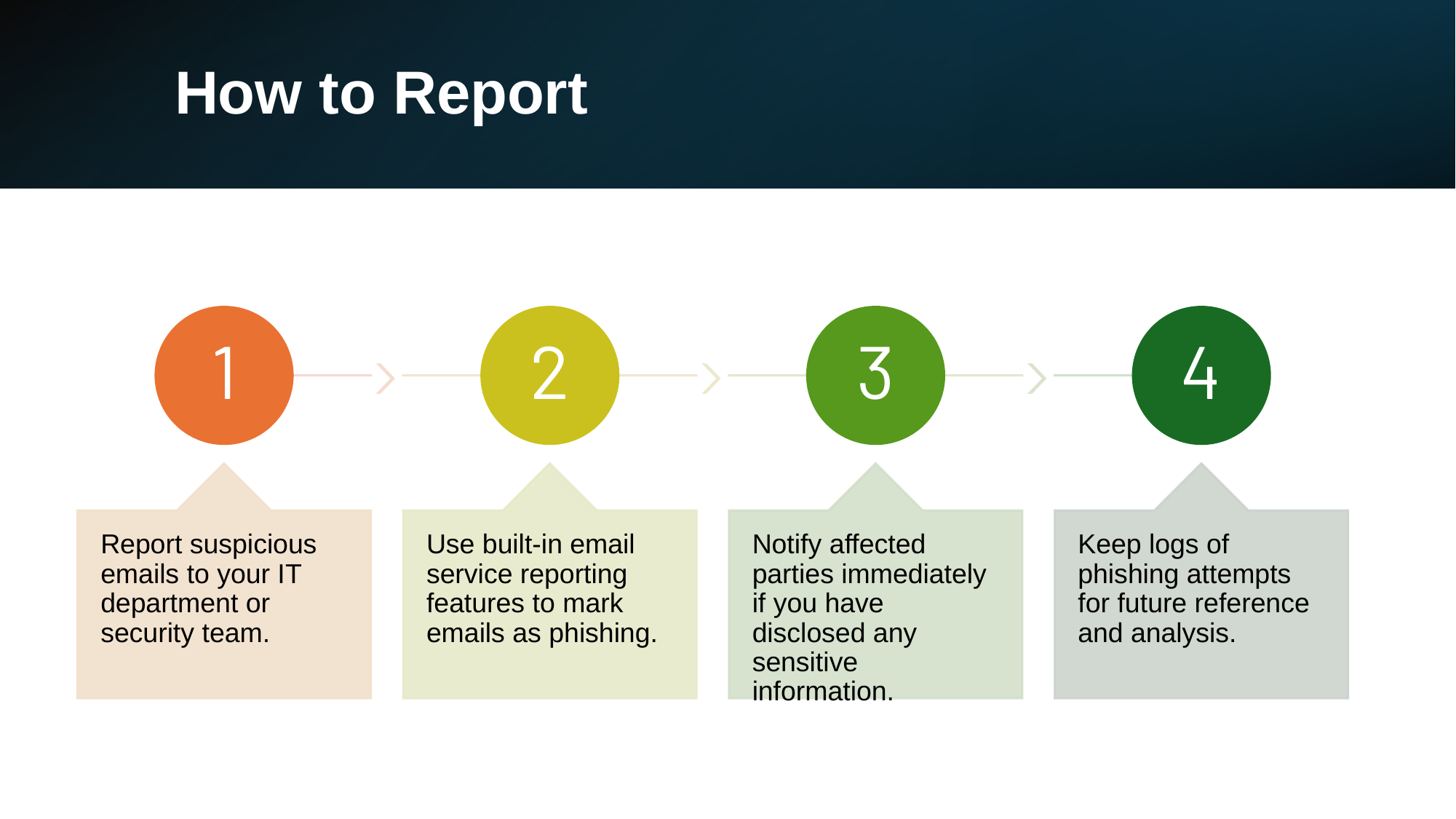

# How to Report
1
Report suspicious emails to your IT department or security team.
2
Use built-in email service reporting features to mark emails as phishing.
3
Notify affected parties immediately if you have disclosed any sensitive information.
4
Keep logs of phishing attempts for future reference and analysis.